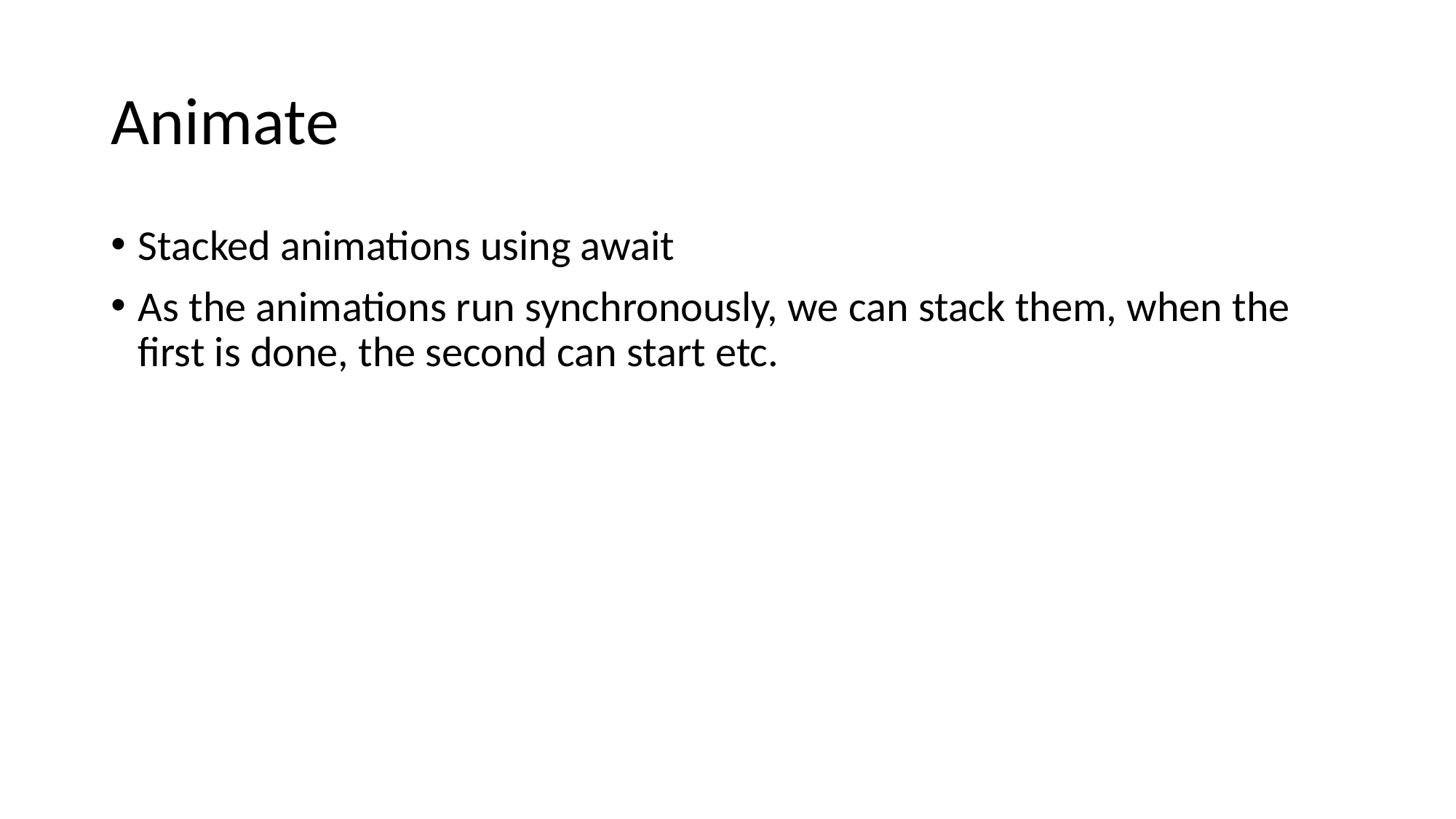

# Animate
Stacked animations using await
As the animations run synchronously, we can stack them, when the first is done, the second can start etc.